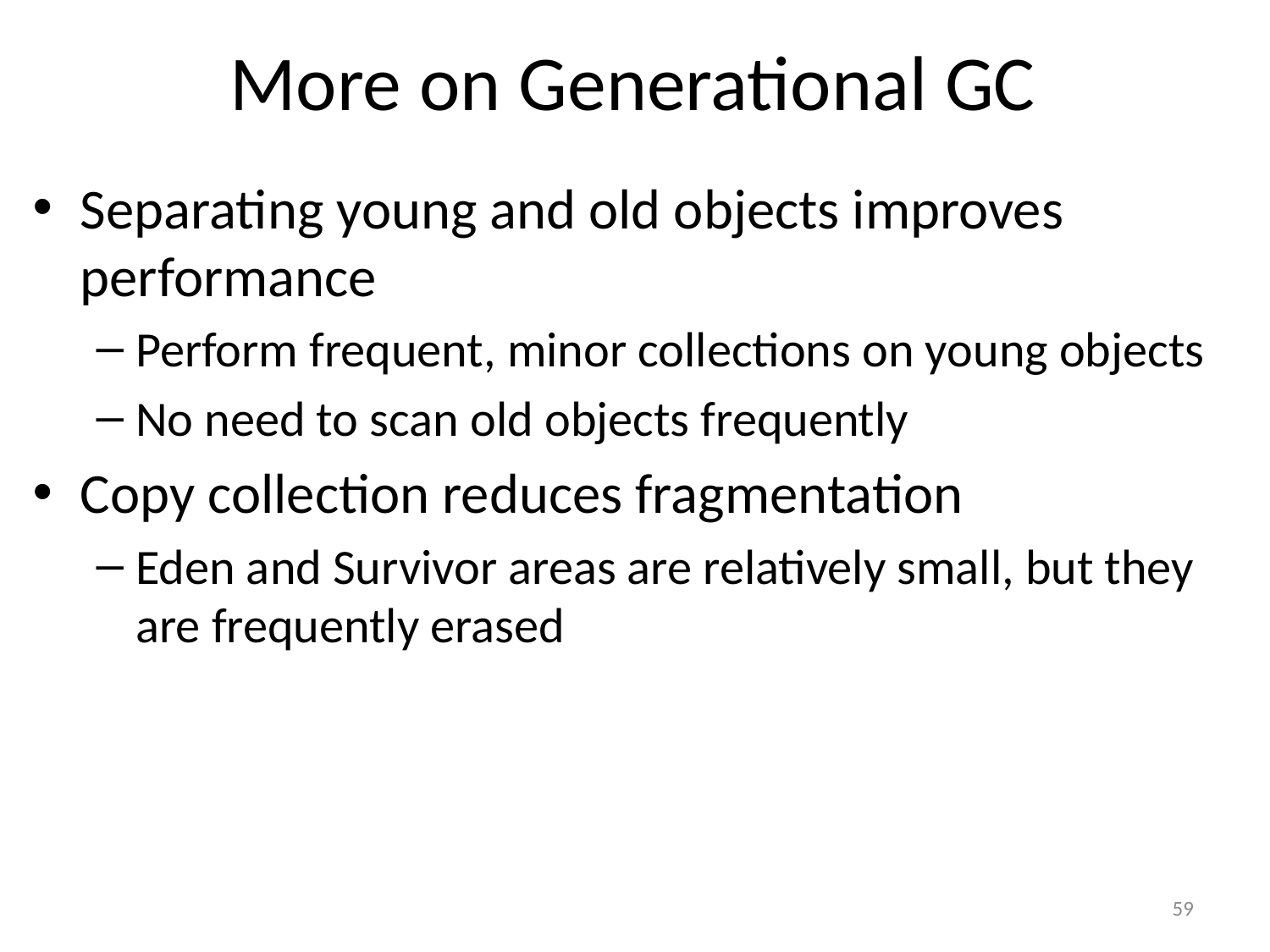

# More on Generational GC
Separating young and old objects improves performance
Perform frequent, minor collections on young objects
No need to scan old objects frequently
Copy collection reduces fragmentation
Eden and Survivor areas are relatively small, but they are frequently erased
59